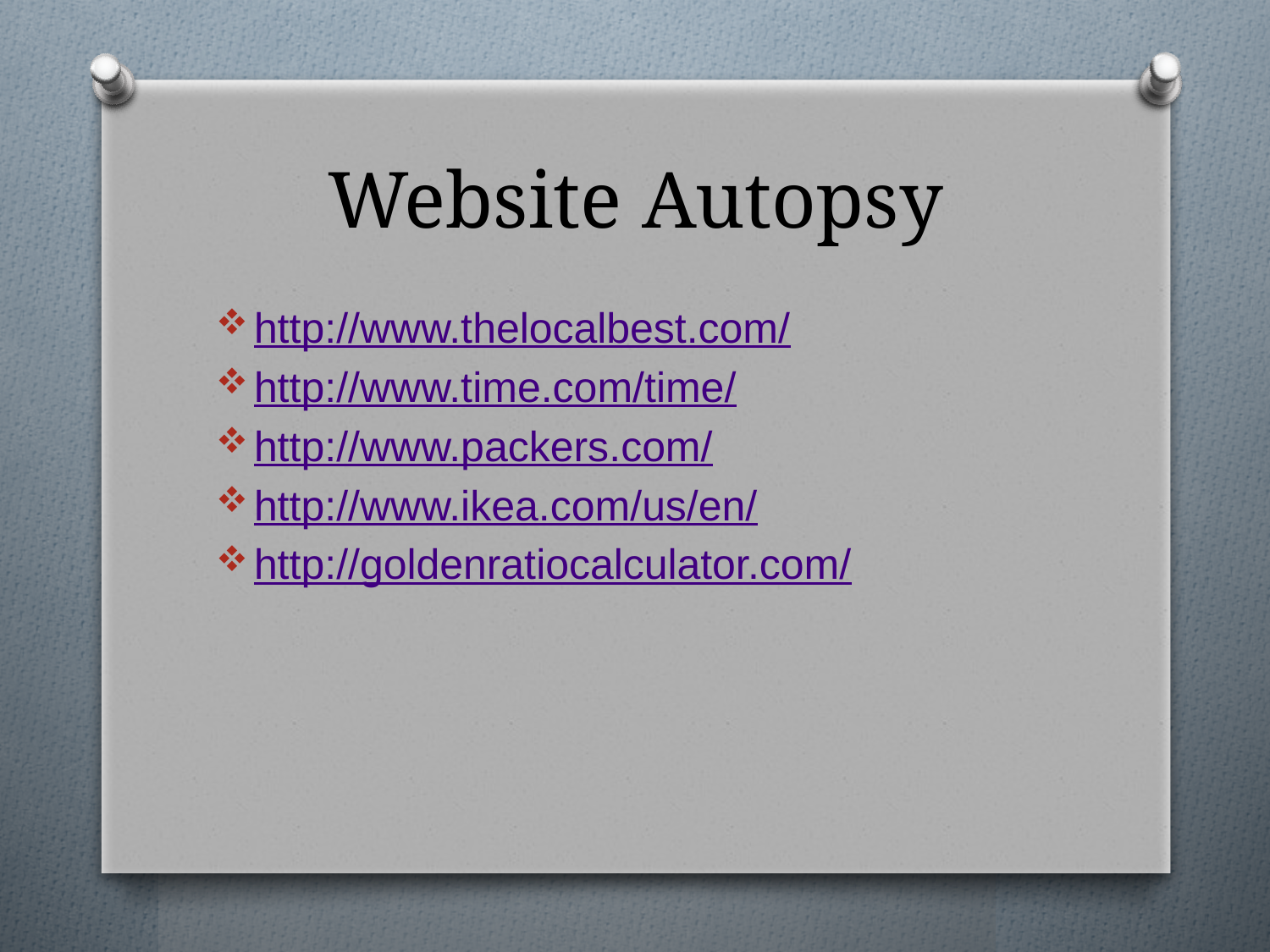

# Website Autopsy
http://www.thelocalbest.com/
http://www.time.com/time/
http://www.packers.com/
http://www.ikea.com/us/en/
http://goldenratiocalculator.com/